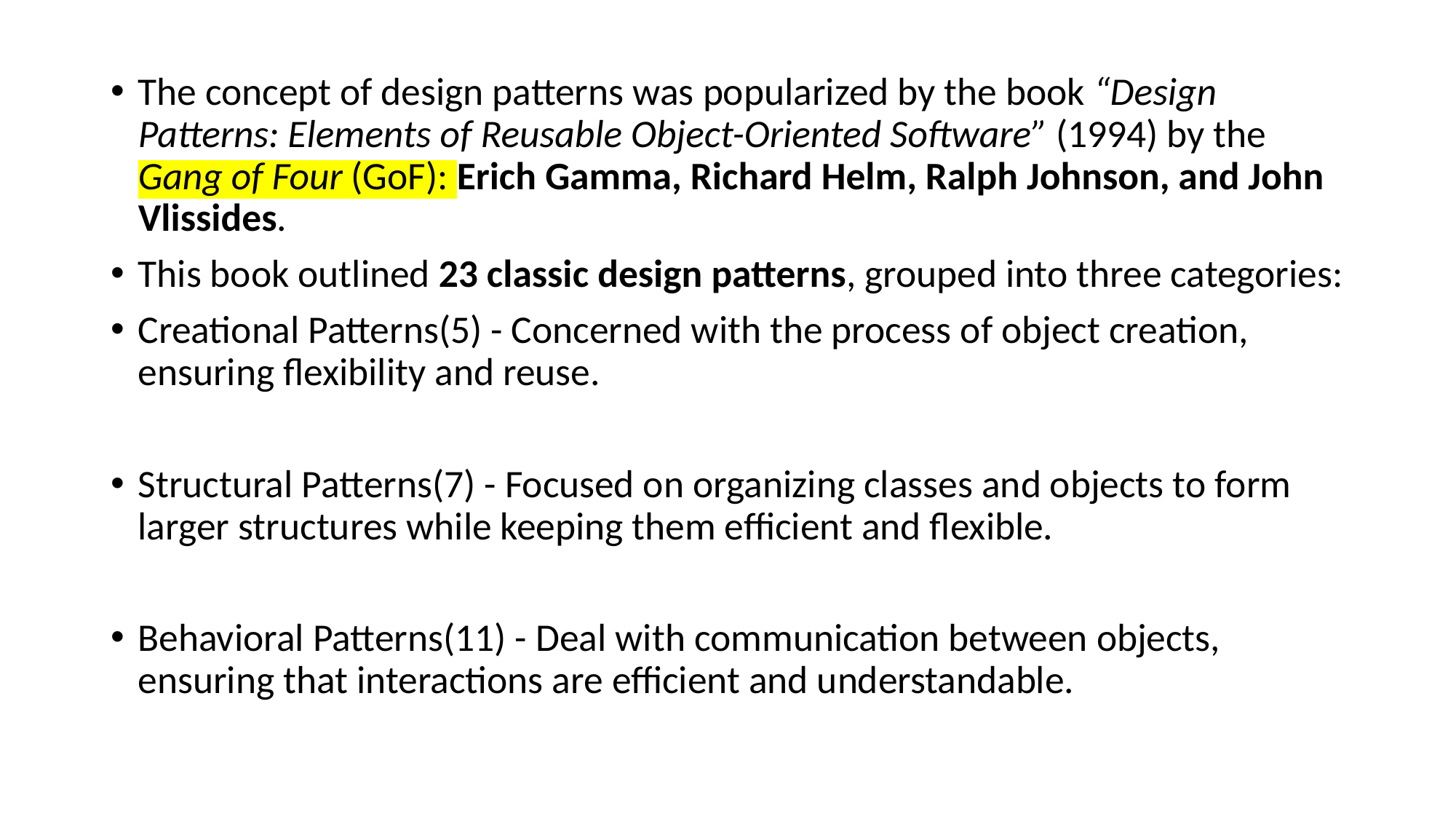

The concept of design patterns was popularized by the book “Design Patterns: Elements of Reusable Object-Oriented Software” (1994) by the Gang of Four (GoF): Erich Gamma, Richard Helm, Ralph Johnson, and John Vlissides.
This book outlined 23 classic design patterns, grouped into three categories:
Creational Patterns(5) - Concerned with the process of object creation, ensuring flexibility and reuse.

Structural Patterns(7) - Focused on organizing classes and objects to form larger structures while keeping them efficient and flexible.

Behavioral Patterns(11) - Deal with communication between objects, ensuring that interactions are efficient and understandable.